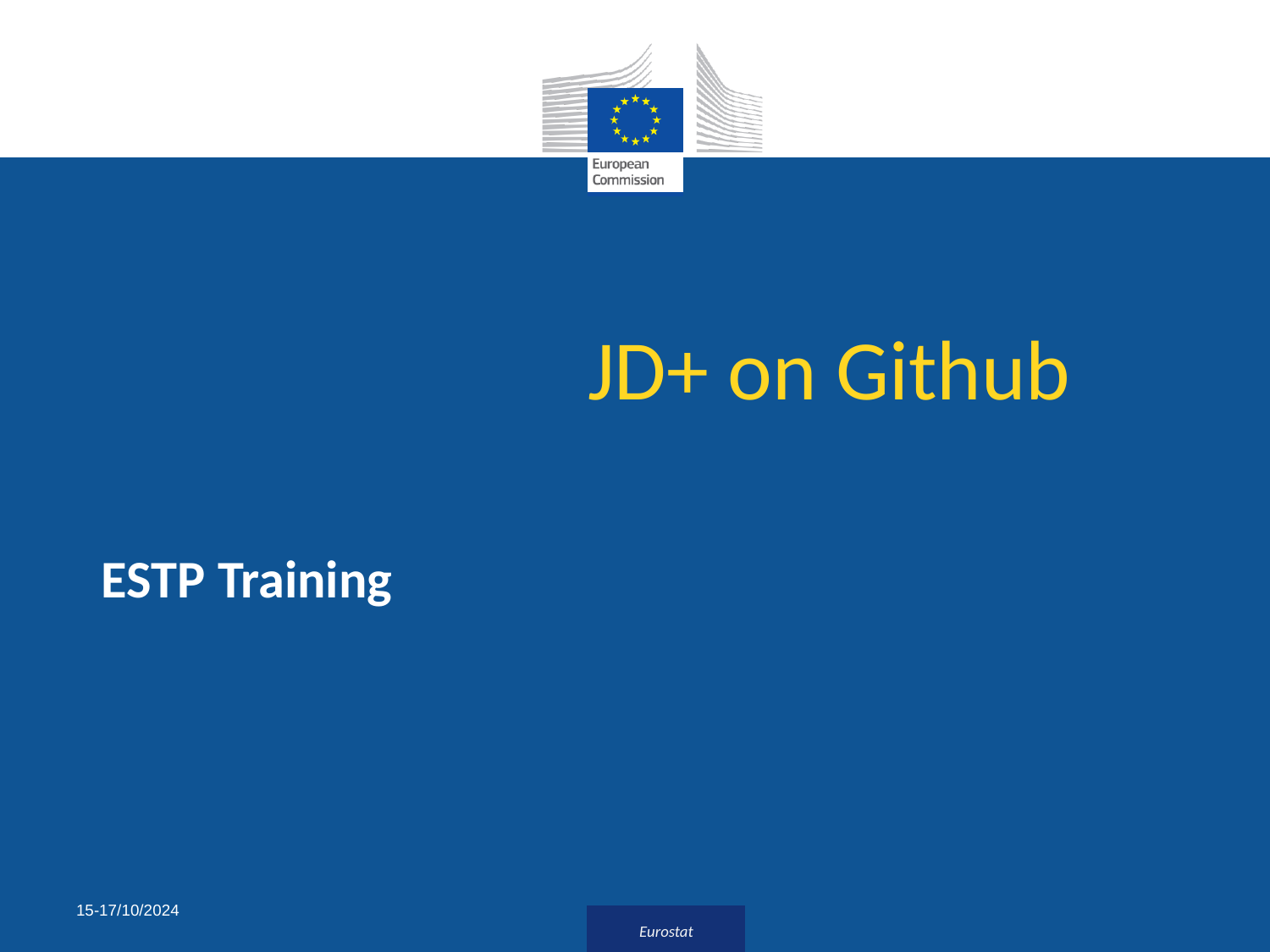

# JD+ on Github
ESTP Training
15-17/10/2024